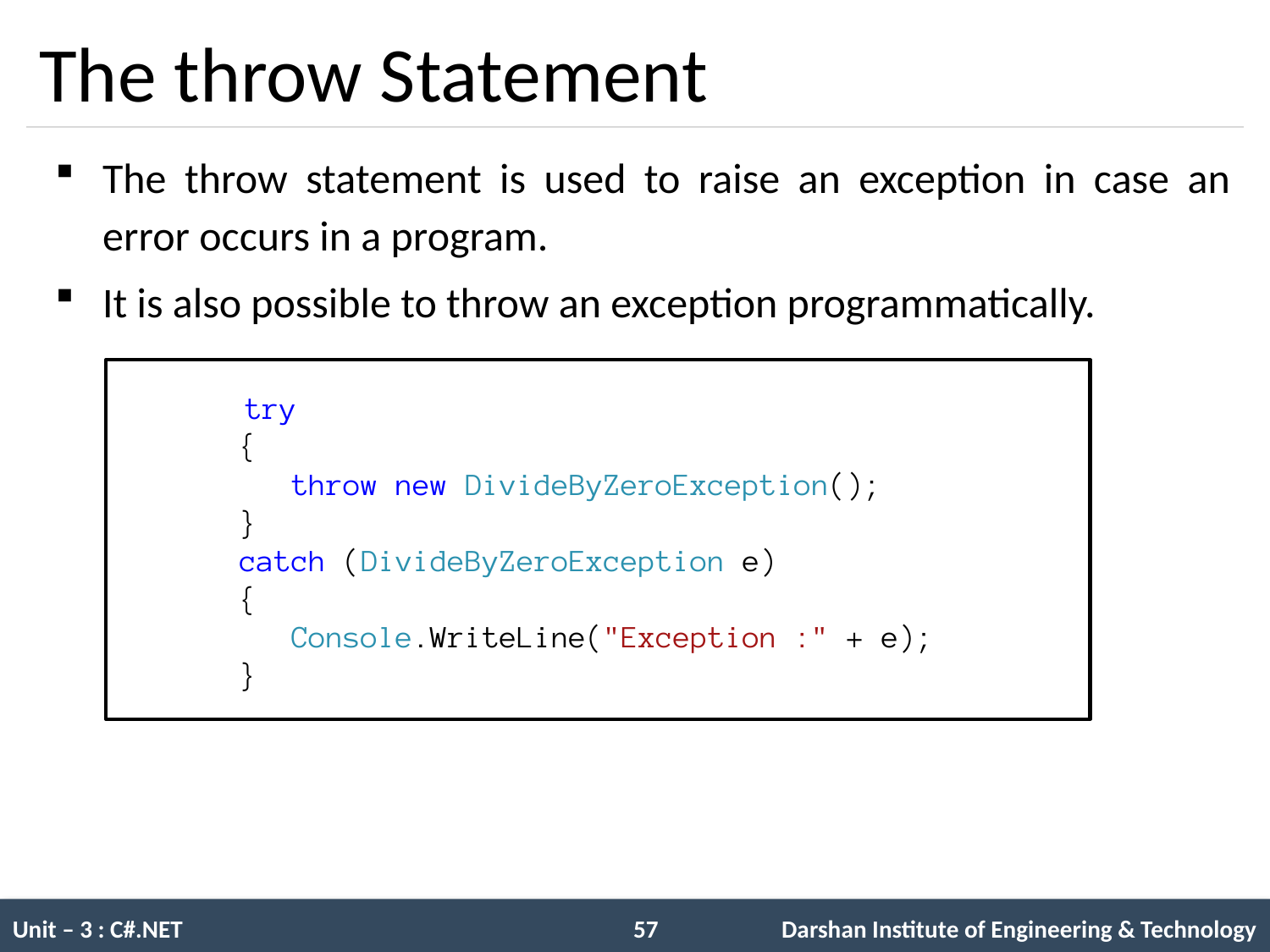

# The throw Statement
The throw statement is used to raise an exception in case an error occurs in a program.
It is also possible to throw an exception programmatically.

	try
       {
          throw new DivideByZeroException();
       }
       catch (DivideByZeroException e)
       {
          Console.WriteLine("Exception :" + e);
       }